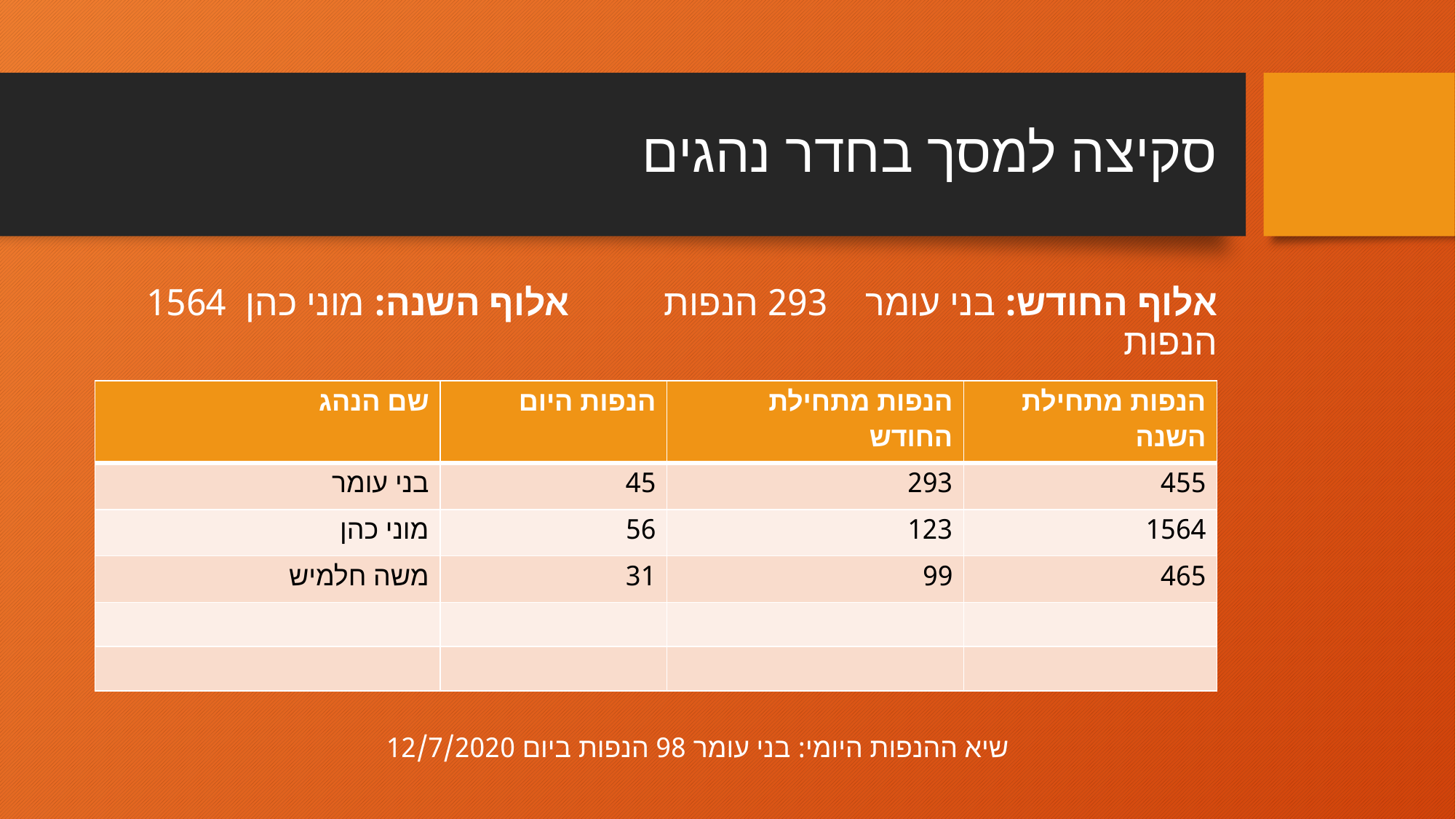

# סקיצה למסך בחדר נהגים
אלוף החודש: בני עומר    293 הנפות          אלוף השנה: מוני כהן  1564 הנפות

| שם הנהג | הנפות היום | הנפות מתחילת החודש | הנפות מתחילת השנה |
| --- | --- | --- | --- |
| בני עומר | 45 | 293 | 455 |
| מוני כהן | 56 | 123 | 1564 |
| משה חלמיש | 31 | 99 | 465 |
|  |  |  |  |
|  |  |  |  |
שיא ההנפות היומי: בני עומר 98 הנפות ביום 12/7/2020